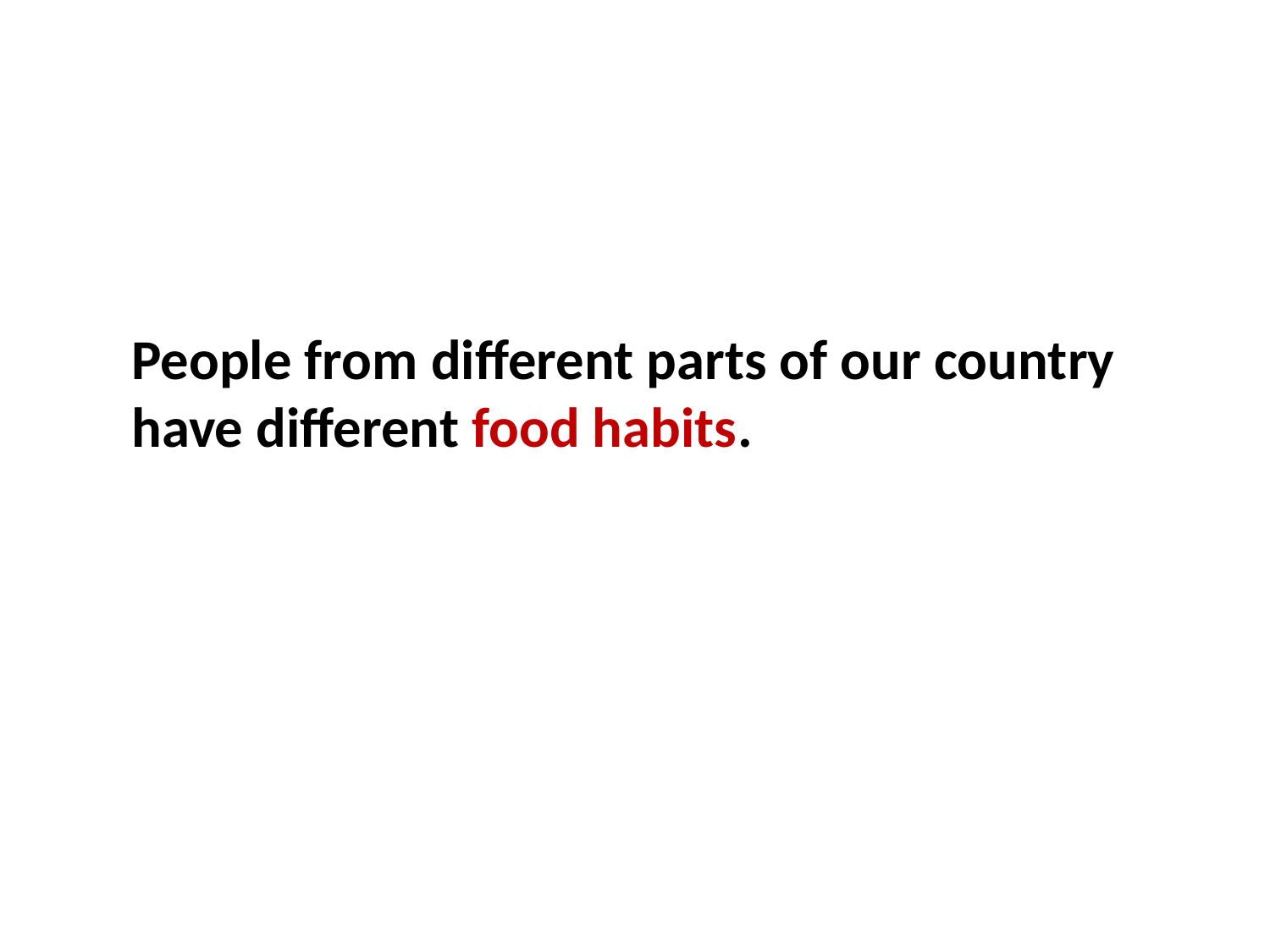

People from different parts of our country have different food habits.